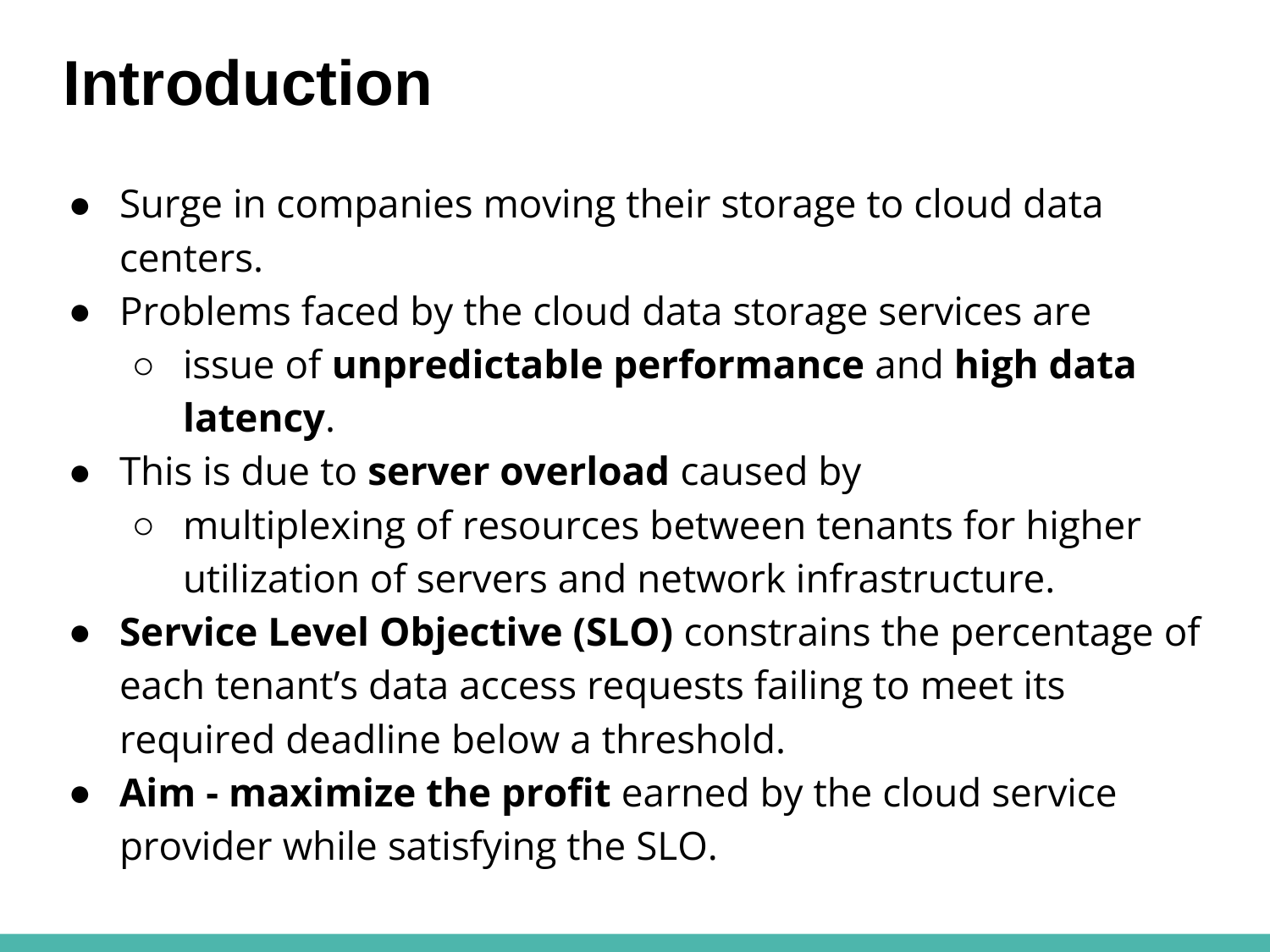

# Introduction
Surge in companies moving their storage to cloud data centers.
Problems faced by the cloud data storage services are
issue of unpredictable performance and high data latency.
This is due to server overload caused by
multiplexing of resources between tenants for higher utilization of servers and network infrastructure.
Service Level Objective (SLO) constrains the percentage of each tenant’s data access requests failing to meet its required deadline below a threshold.
Aim - maximize the profit earned by the cloud service provider while satisfying the SLO.